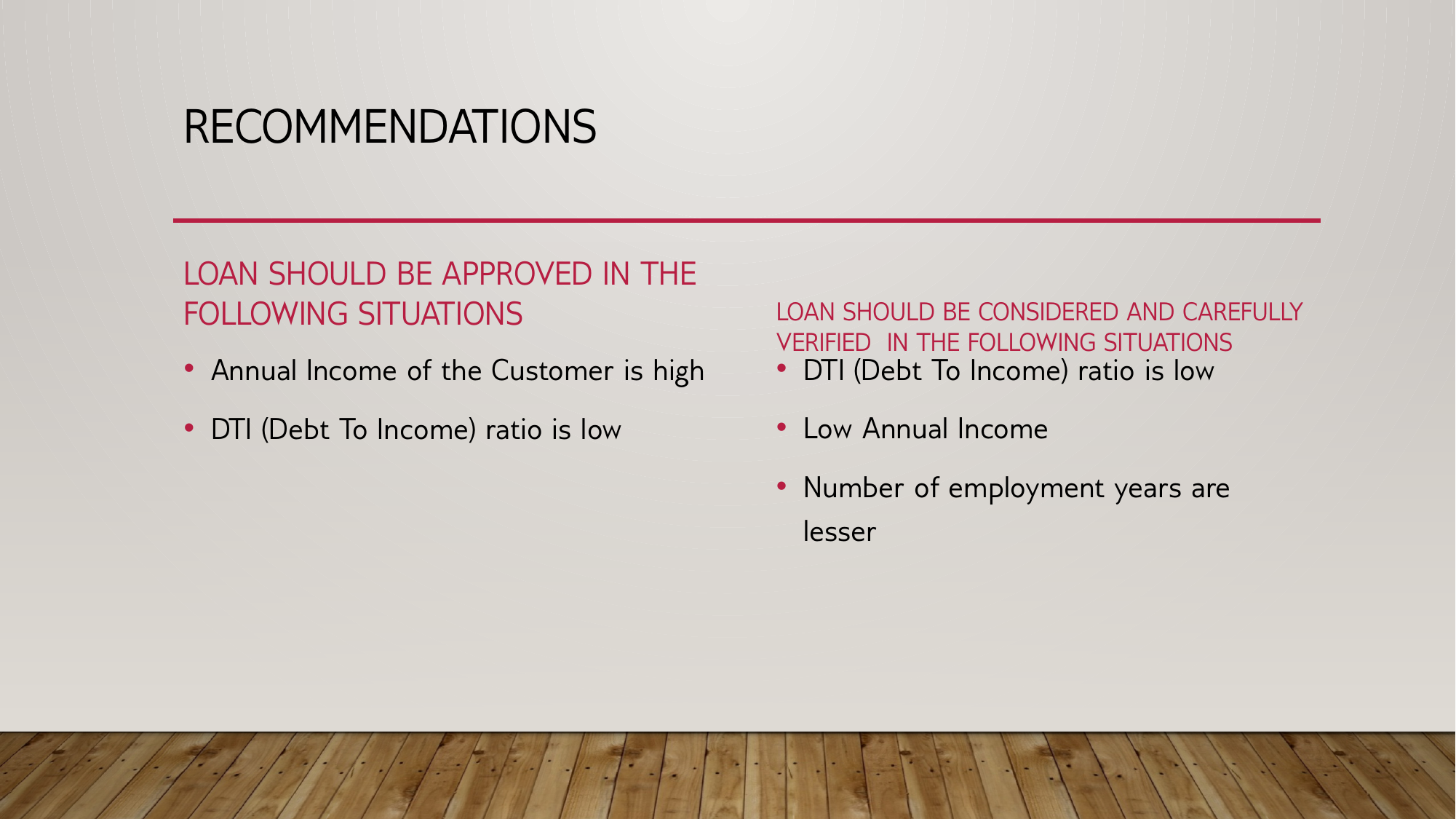

# Recommendations
Loan should be approved in the following situations
Loan should be Considered and carefully verified  in the following situations

DTI (Debt To Income) ratio is low
Low Annual Income
Number of employment years are lesser
Annual Income of the Customer is high
DTI (Debt To Income) ratio is low